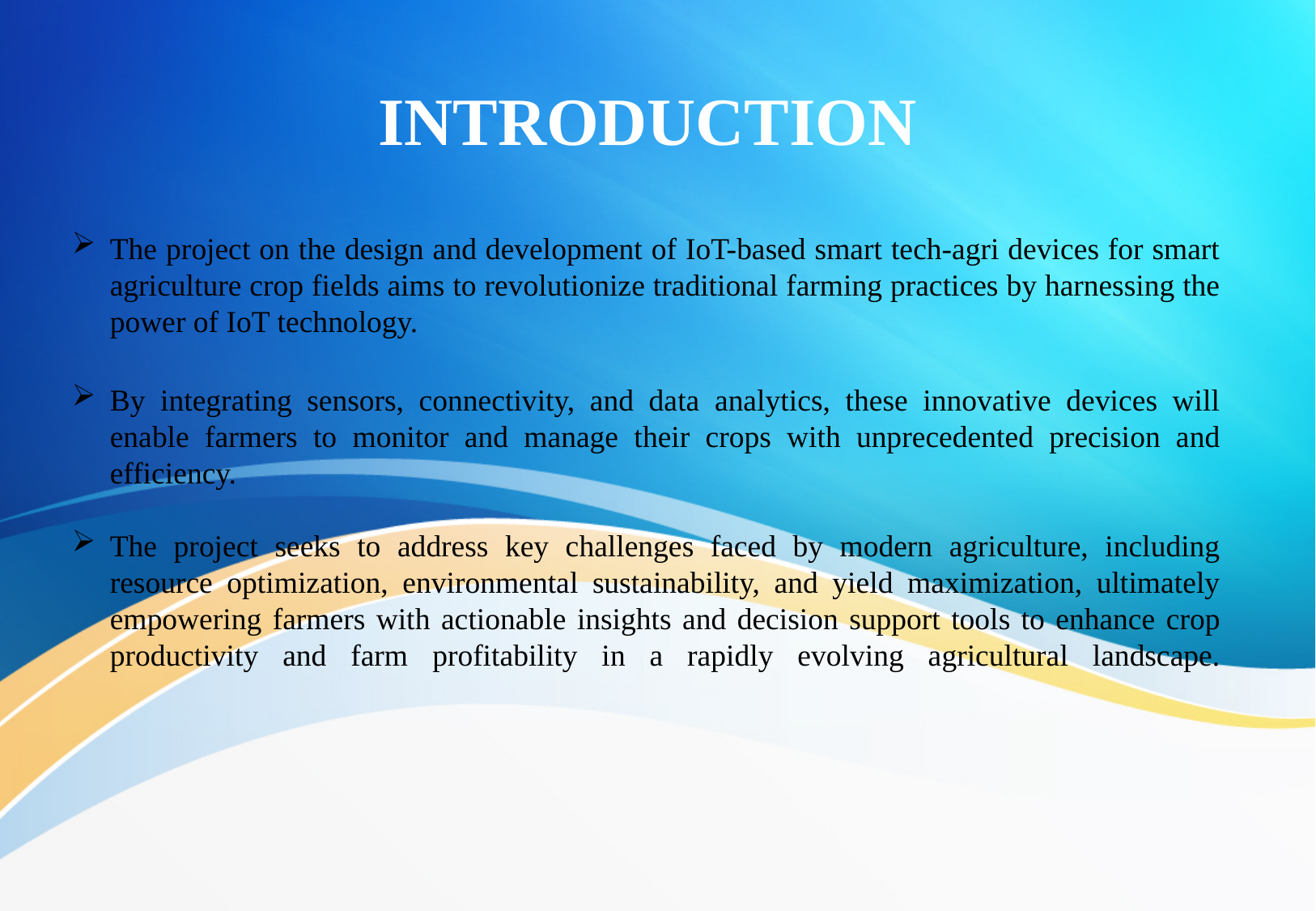

# INTRODUCTION
The project on the design and development of IoT-based smart tech-agri devices for smart agriculture crop fields aims to revolutionize traditional farming practices by harnessing the power of IoT technology.

By integrating sensors, connectivity, and data analytics, these innovative devices will enable farmers to monitor and manage their crops with unprecedented precision and efficiency.

The project seeks to address key challenges faced by modern agriculture, including resource optimization, environmental sustainability, and yield maximization, ultimately empowering farmers with actionable insights and decision support tools to enhance crop productivity and farm profitability in a rapidly evolving agricultural landscape.